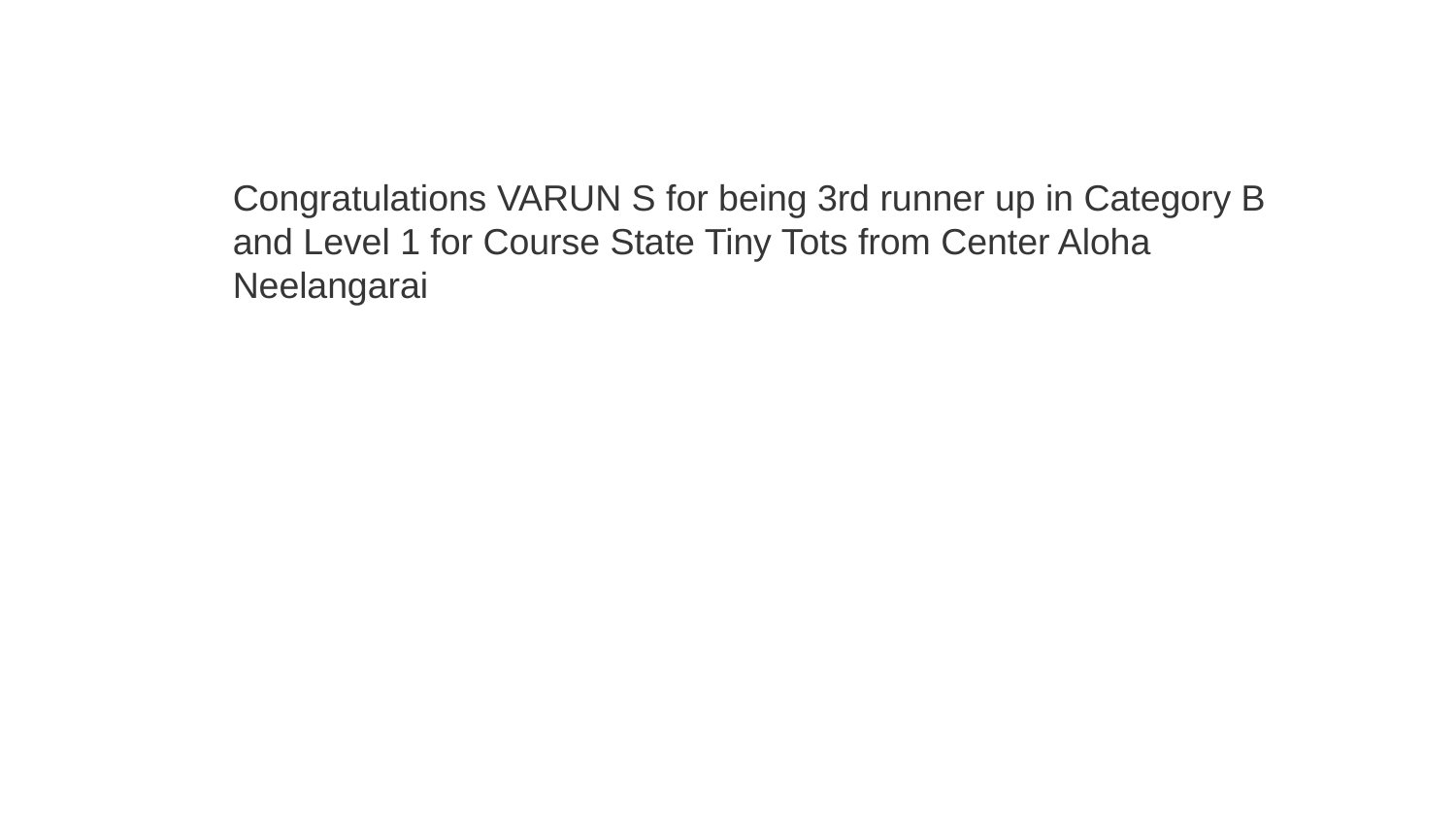

Congratulations VARUN S for being 3rd runner up in Category B and Level 1 for Course State Tiny Tots from Center Aloha Neelangarai